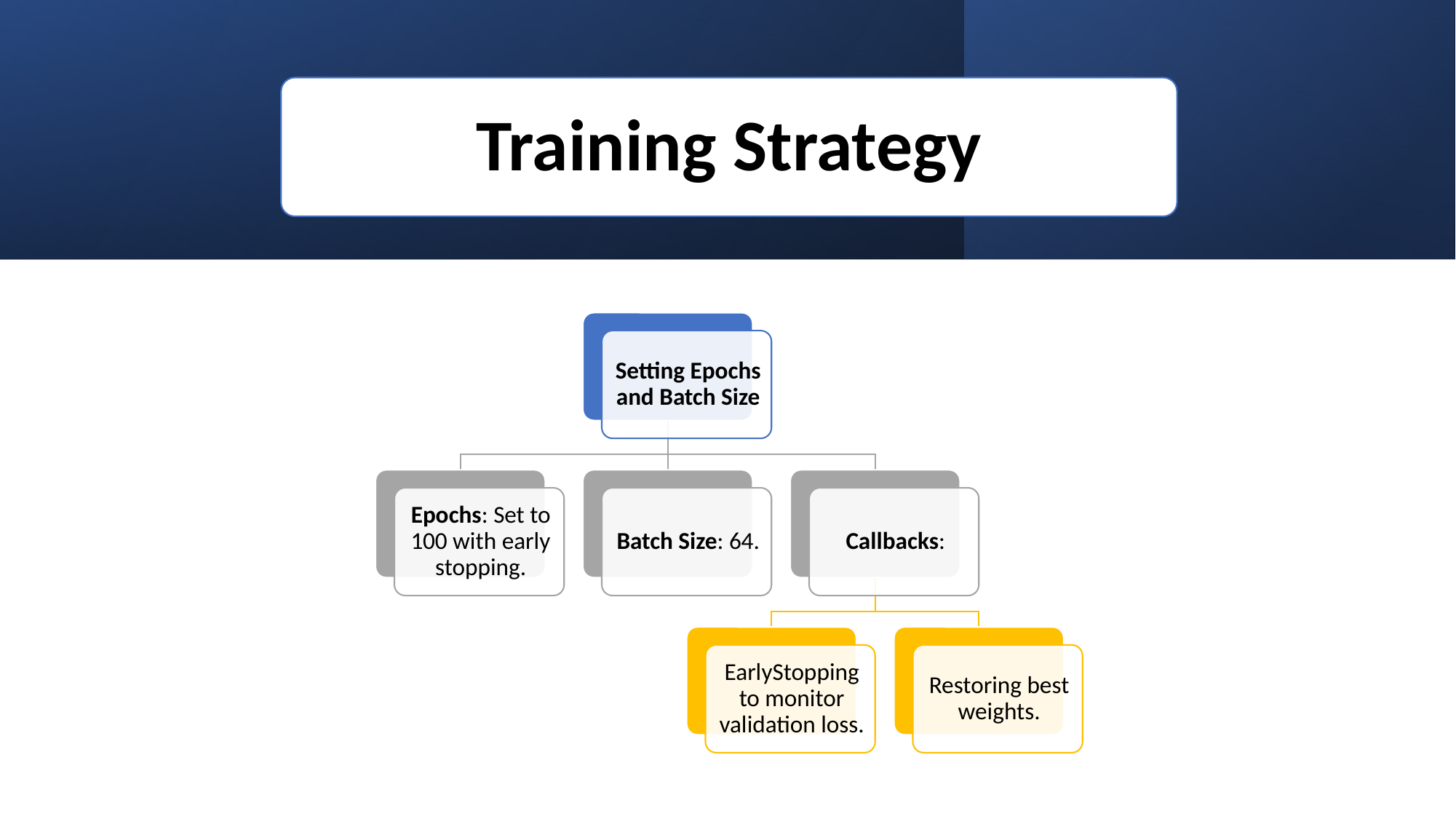

Training Strategy
Setting Epochs and Batch Size
Epochs: Set to 100 with early stopping.
Batch Size: 64.
Callbacks:
EarlyStopping to monitor validation loss.
Restoring best weights.